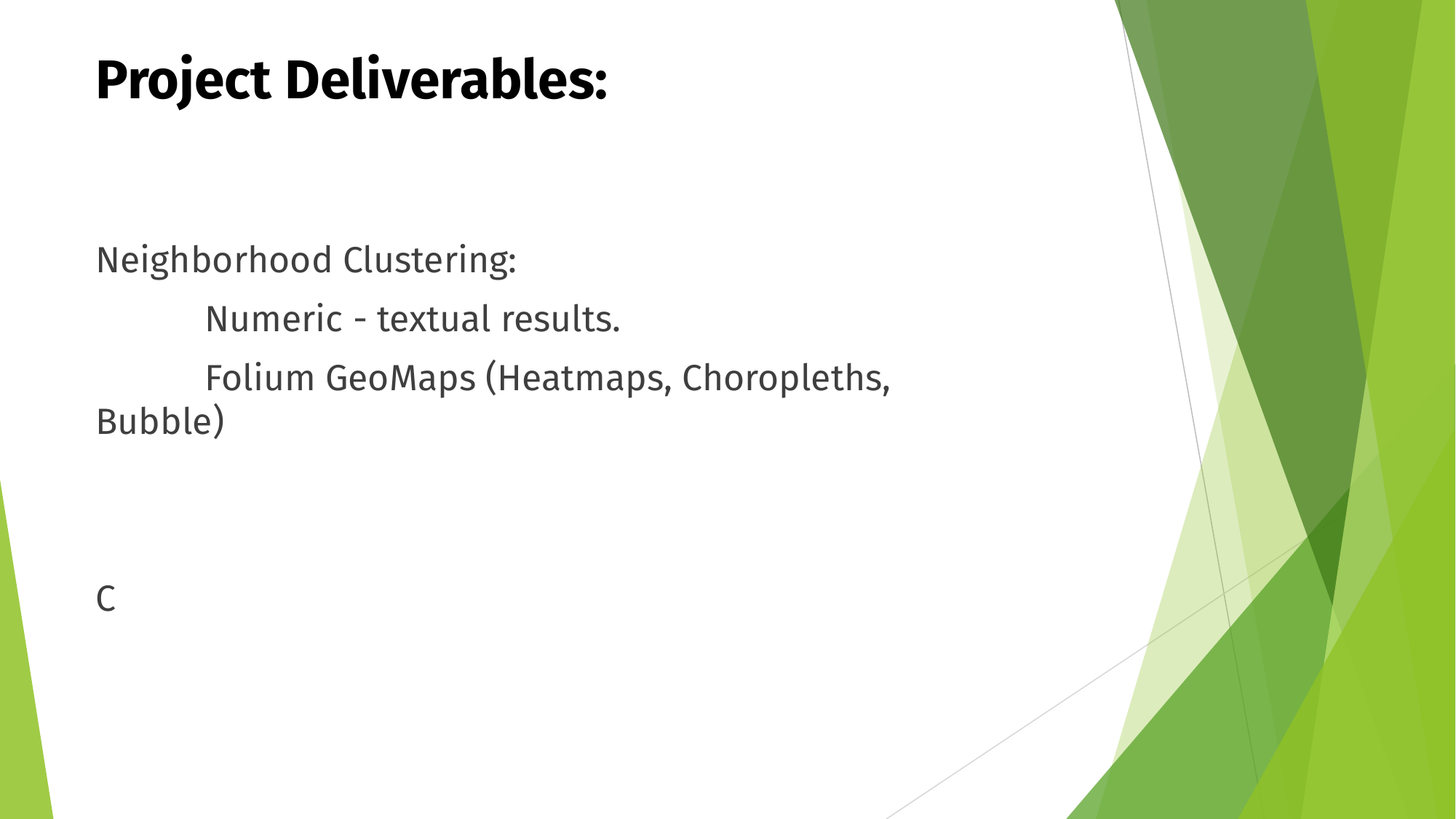

# Project Deliverables:

Neighborhood Clustering:
	Numeric - textual results.
	Folium GeoMaps (Heatmaps, Choropleths, Bubble)

C